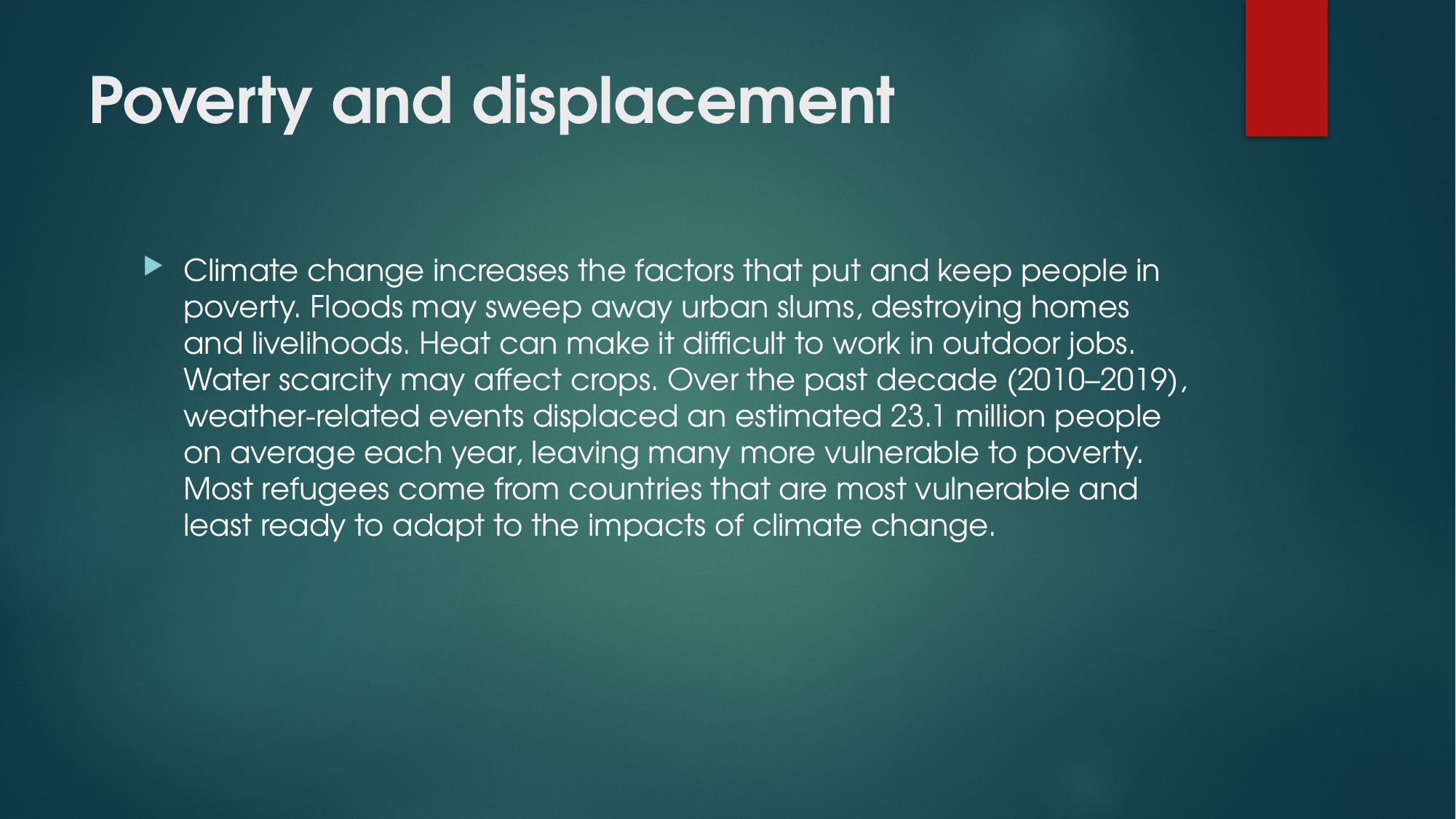

# Poverty and displacement
Climate change increases the factors that put and keep people in poverty. Floods may sweep away urban slums, destroying homes and livelihoods. Heat can make it difficult to work in outdoor jobs. Water scarcity may affect crops. Over the past decade (2010–2019), weather-related events displaced an estimated 23.1 million people on average each year, leaving many more vulnerable to poverty. Most refugees come from countries that are most vulnerable and least ready to adapt to the impacts of climate change.